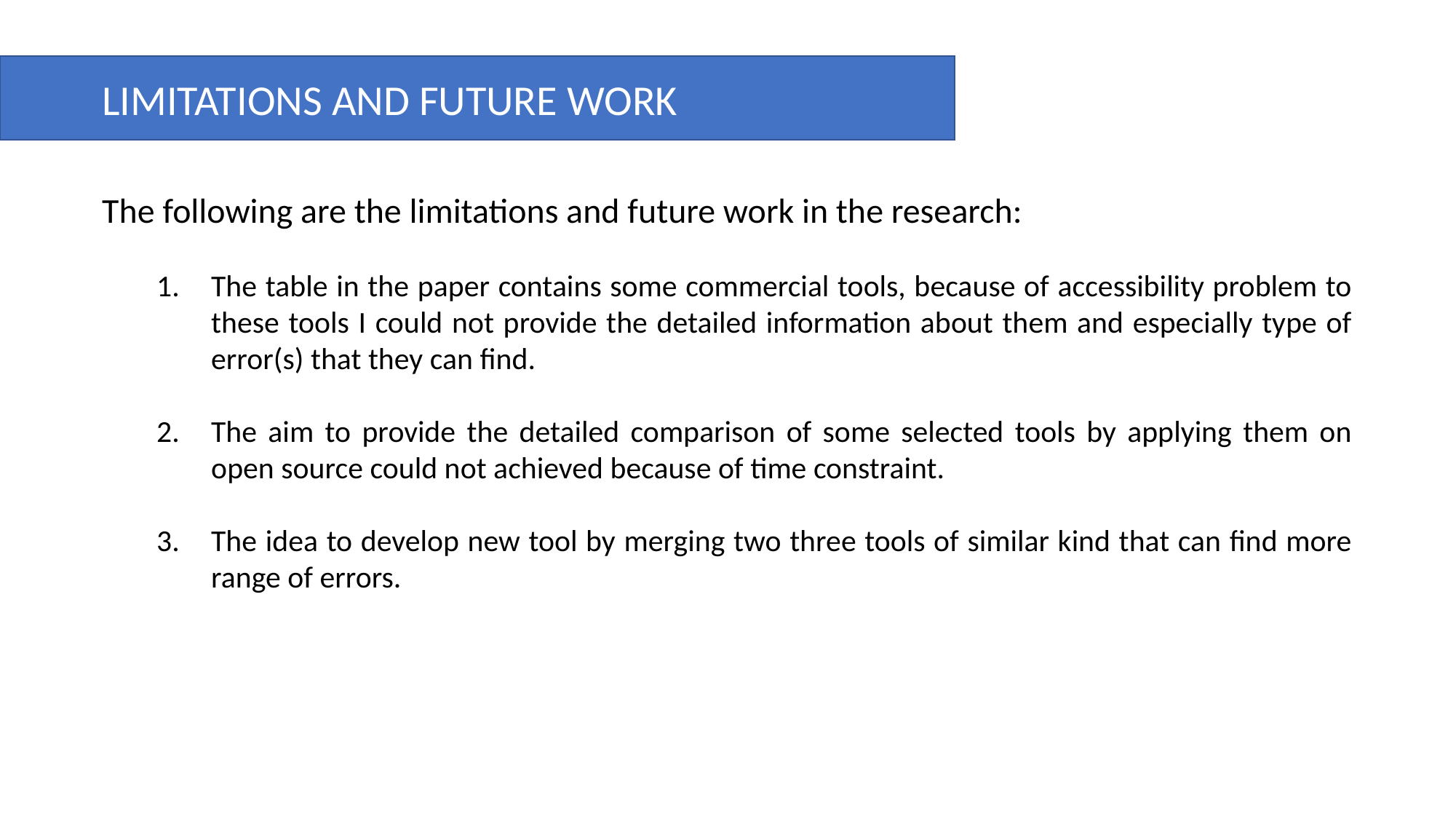

LIMITATIONS AND FUTURE WORK
The following are the limitations and future work in the research:

The table in the paper contains some commercial tools, because of accessibility problem to these tools I could not provide the detailed information about them and especially type of error(s) that they can find.

The aim to provide the detailed comparison of some selected tools by applying them on open source could not achieved because of time constraint.

The idea to develop new tool by merging two three tools of similar kind that can find more range of errors.